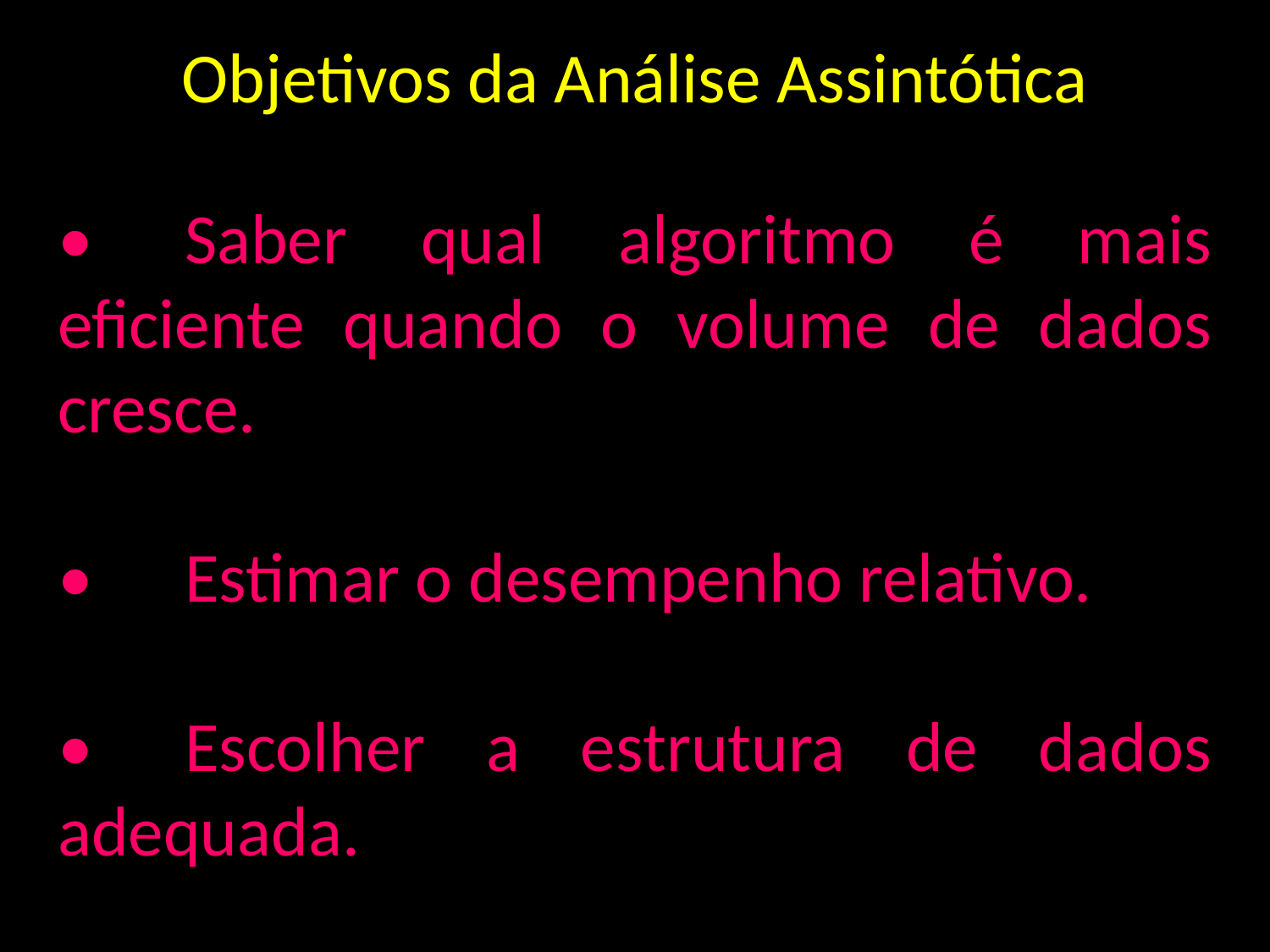

Objetivos da Análise Assintótica

•	Saber qual algoritmo é mais eficiente quando o volume de dados cresce.

•	Estimar o desempenho relativo.

•	Escolher a estrutura de dados adequada.